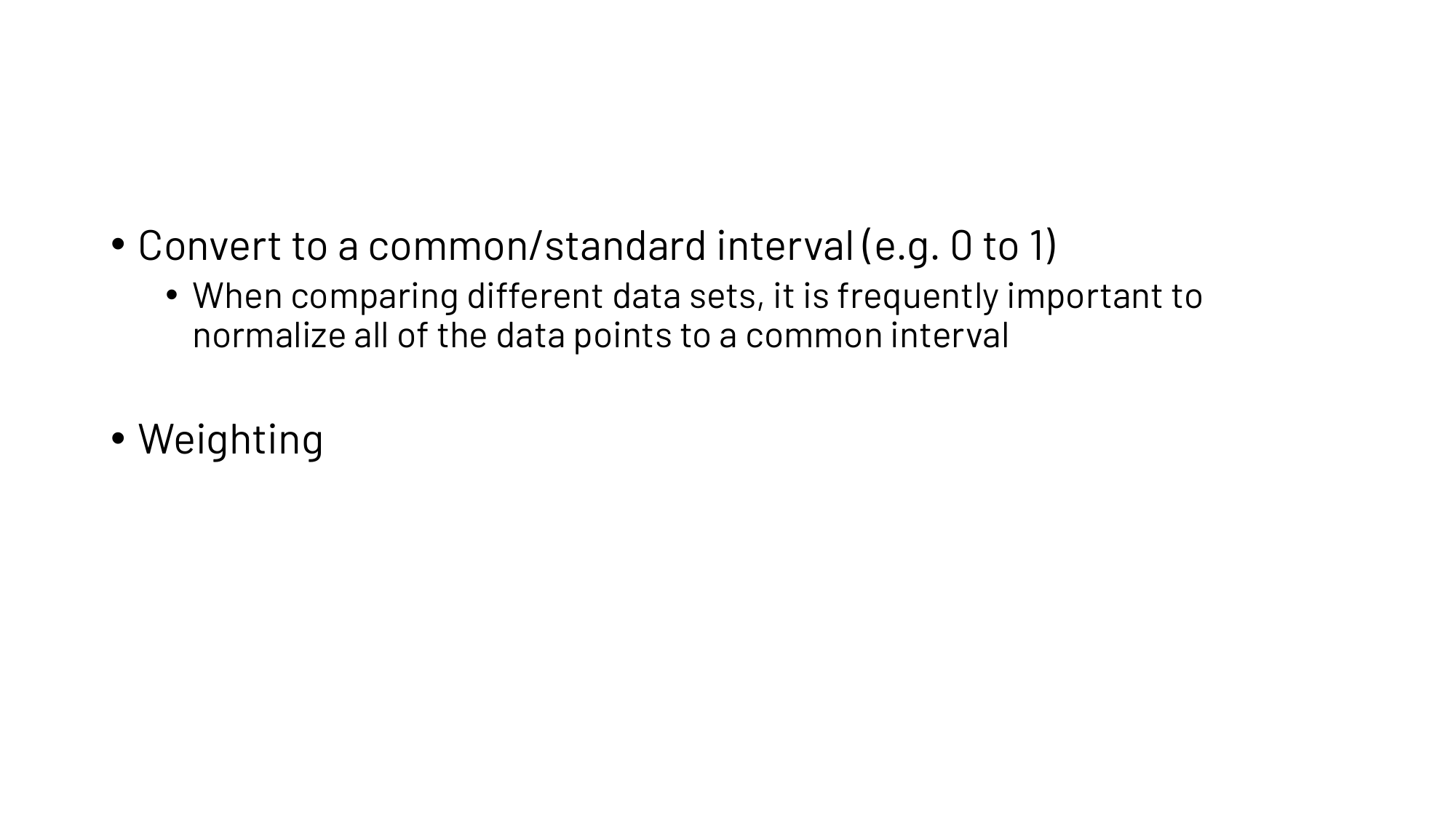

#
Convert to a common/standard interval (e.g. 0 to 1)
When comparing different data sets, it is frequently important to normalize all of the data points to a common interval

Weighting